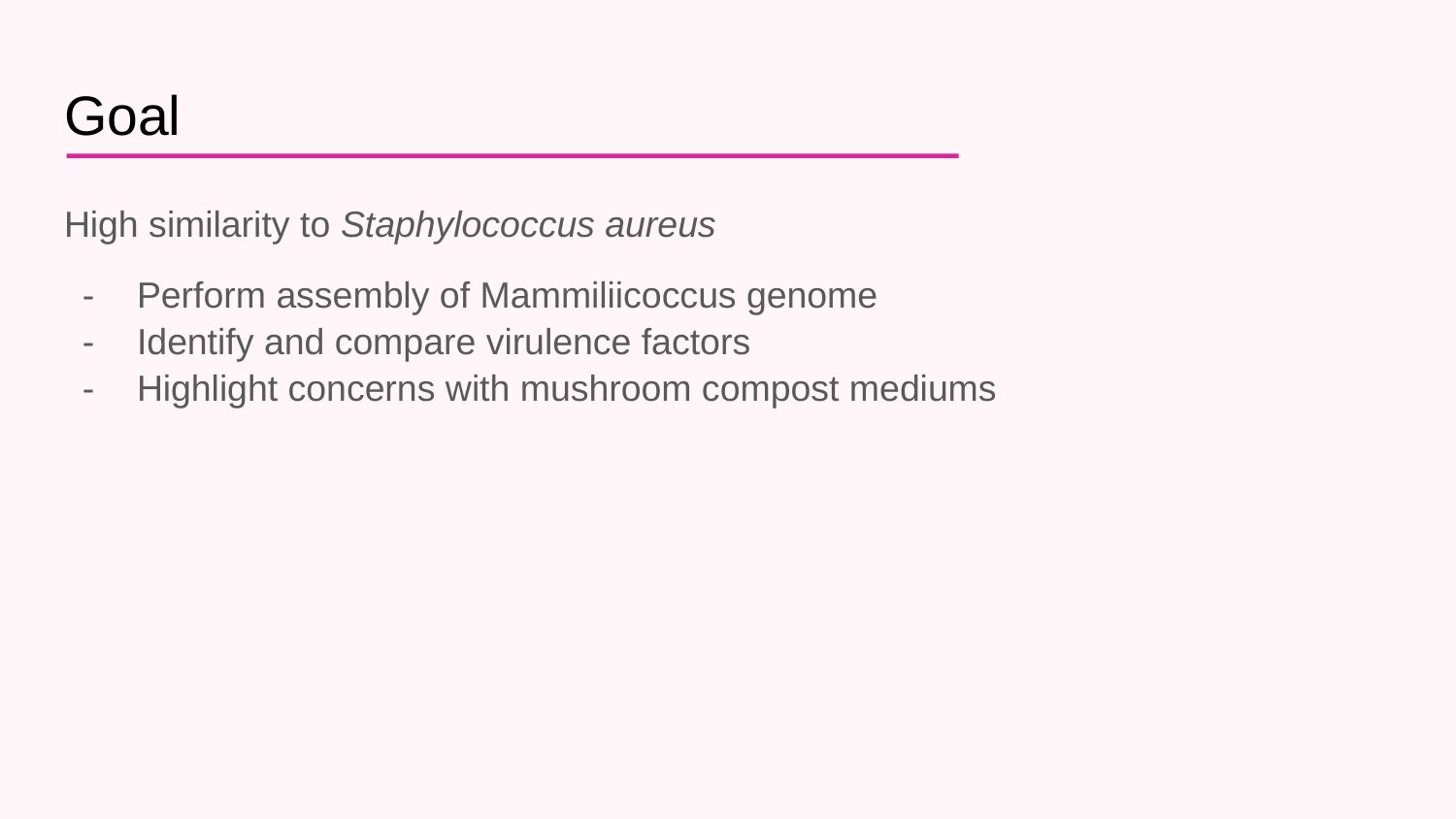

# Goal

High similarity to Staphylococcus aureus
Perform assembly of Mammiliicoccus genome
Identify and compare virulence factors
Highlight concerns with mushroom compost mediums